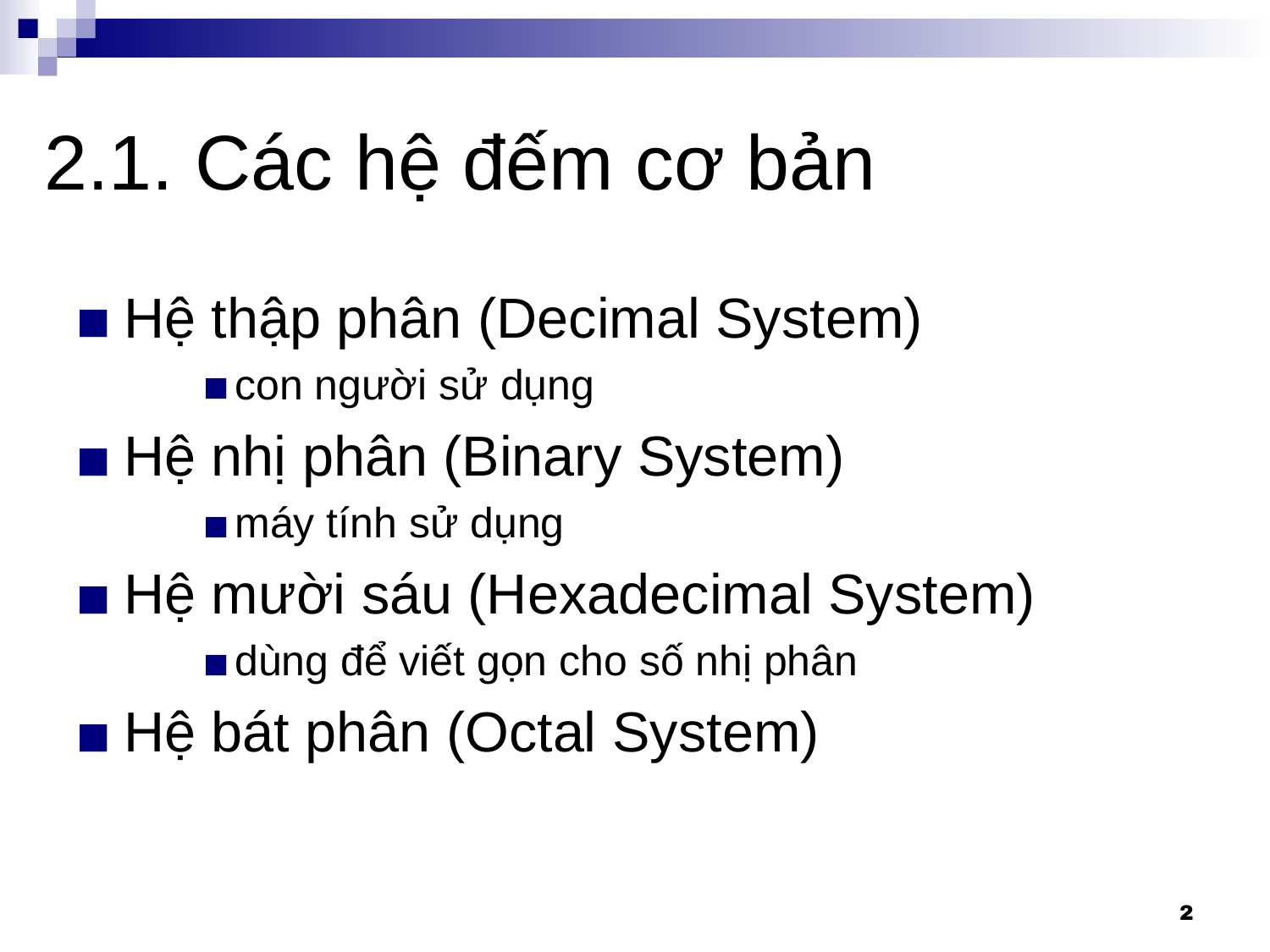

# 2.1. Các hệ đếm cơ bản
Hệ thập phân (Decimal System)
con người sử dụng
Hệ nhị phân (Binary System)
máy tính sử dụng
Hệ mười sáu (Hexadecimal System)
dùng để viết gọn cho số nhị phân
Hệ bát phân (Octal System)

2